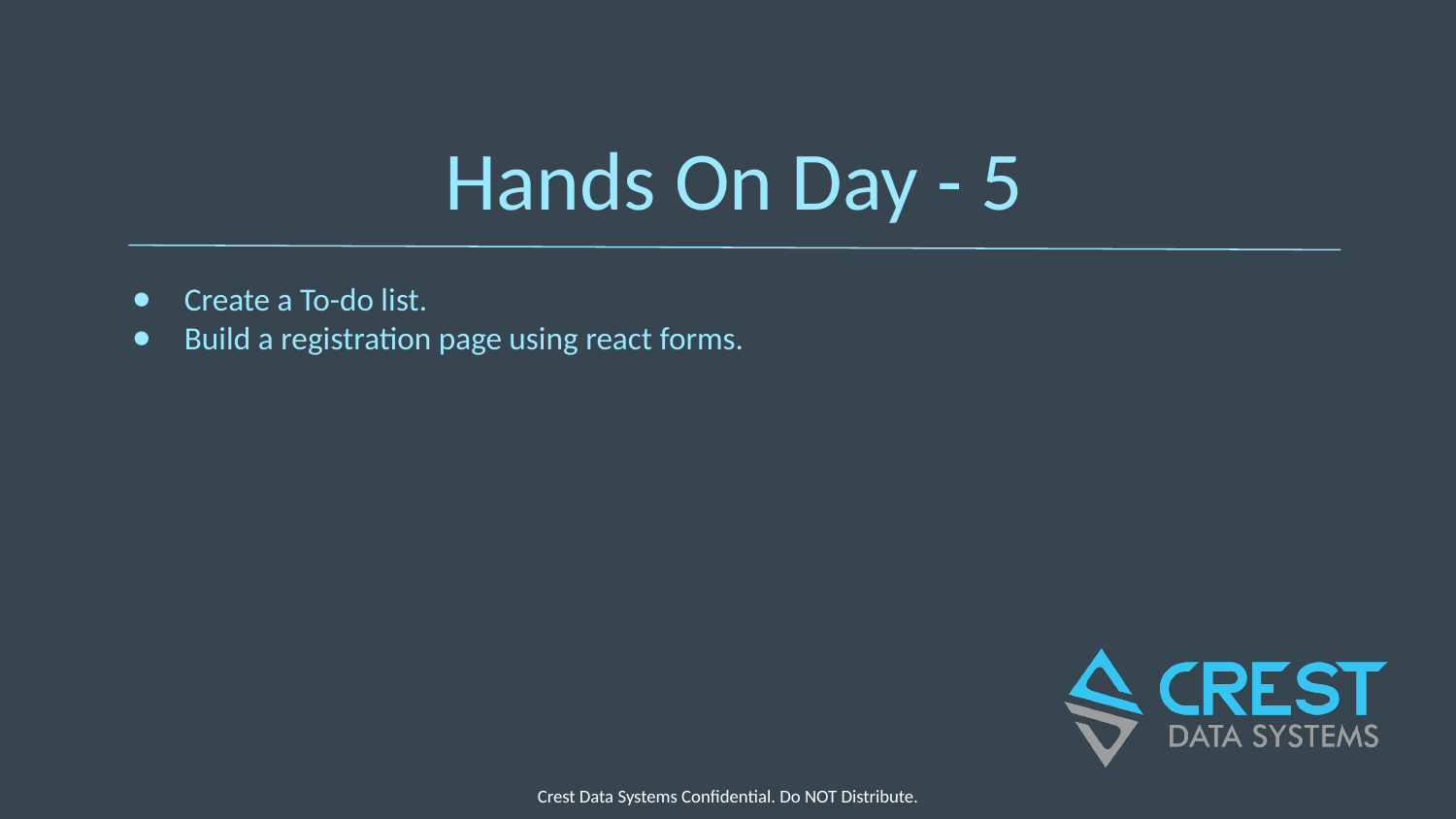

# Hands On Day - 5
Create a To-do list.
Build a registration page using react forms.